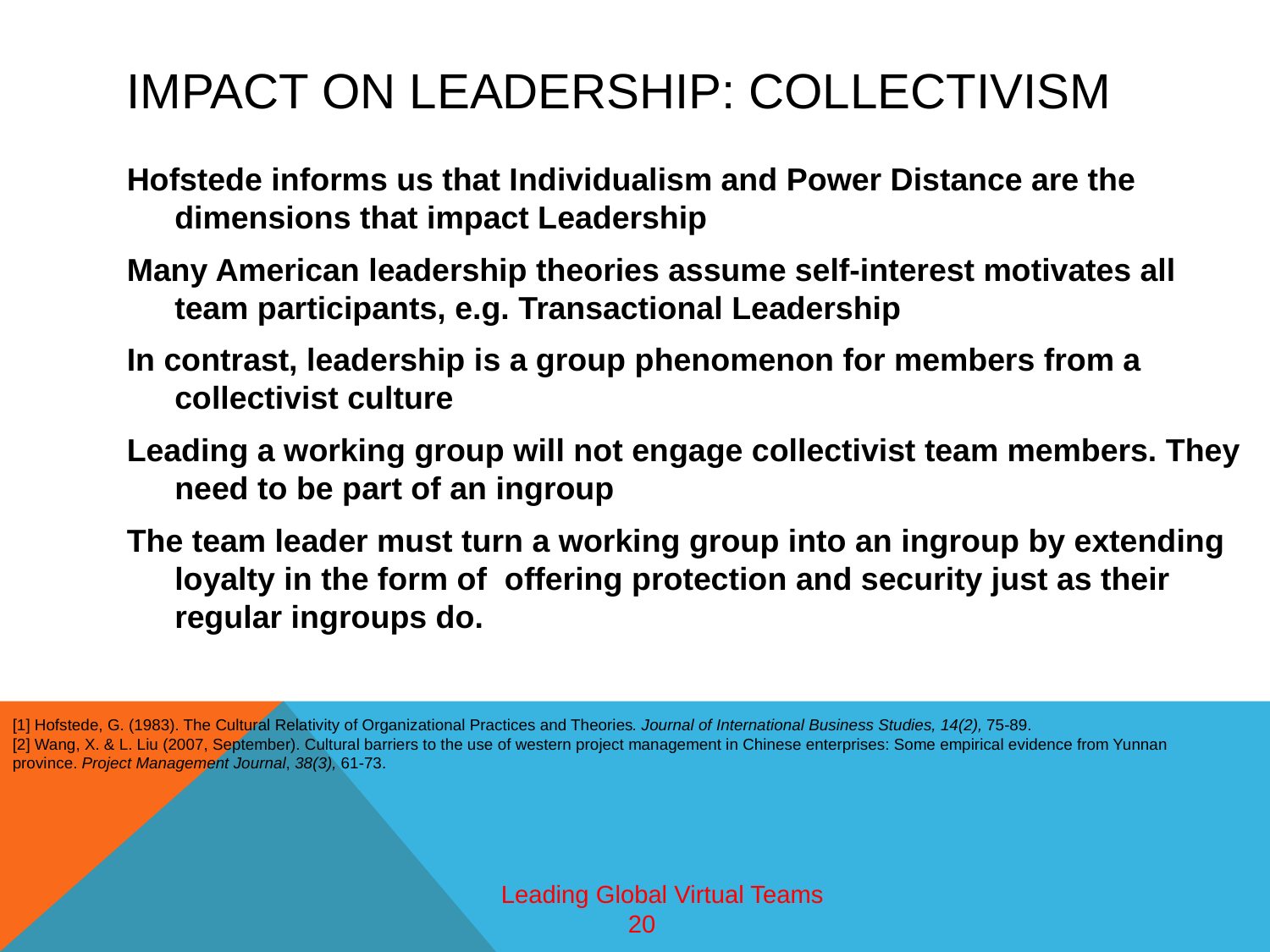

# Impact on Leadership: collectivism
Hofstede informs us that Individualism and Power Distance are the dimensions that impact Leadership
Many American leadership theories assume self-interest motivates all team participants, e.g. Transactional Leadership
In contrast, leadership is a group phenomenon for members from a collectivist culture
Leading a working group will not engage collectivist team members. They need to be part of an ingroup
The team leader must turn a working group into an ingroup by extending loyalty in the form of  offering protection and security just as their regular ingroups do.
[1] Hofstede, G. (1983). The Cultural Relativity of Organizational Practices and Theories. Journal of International Business Studies, 14(2), 75-89.
[2] Wang, X. & L. Liu (2007, September). Cultural barriers to the use of western project management in Chinese enterprises: Some empirical evidence from Yunnan province. Project Management Journal, 38(3), 61-73.